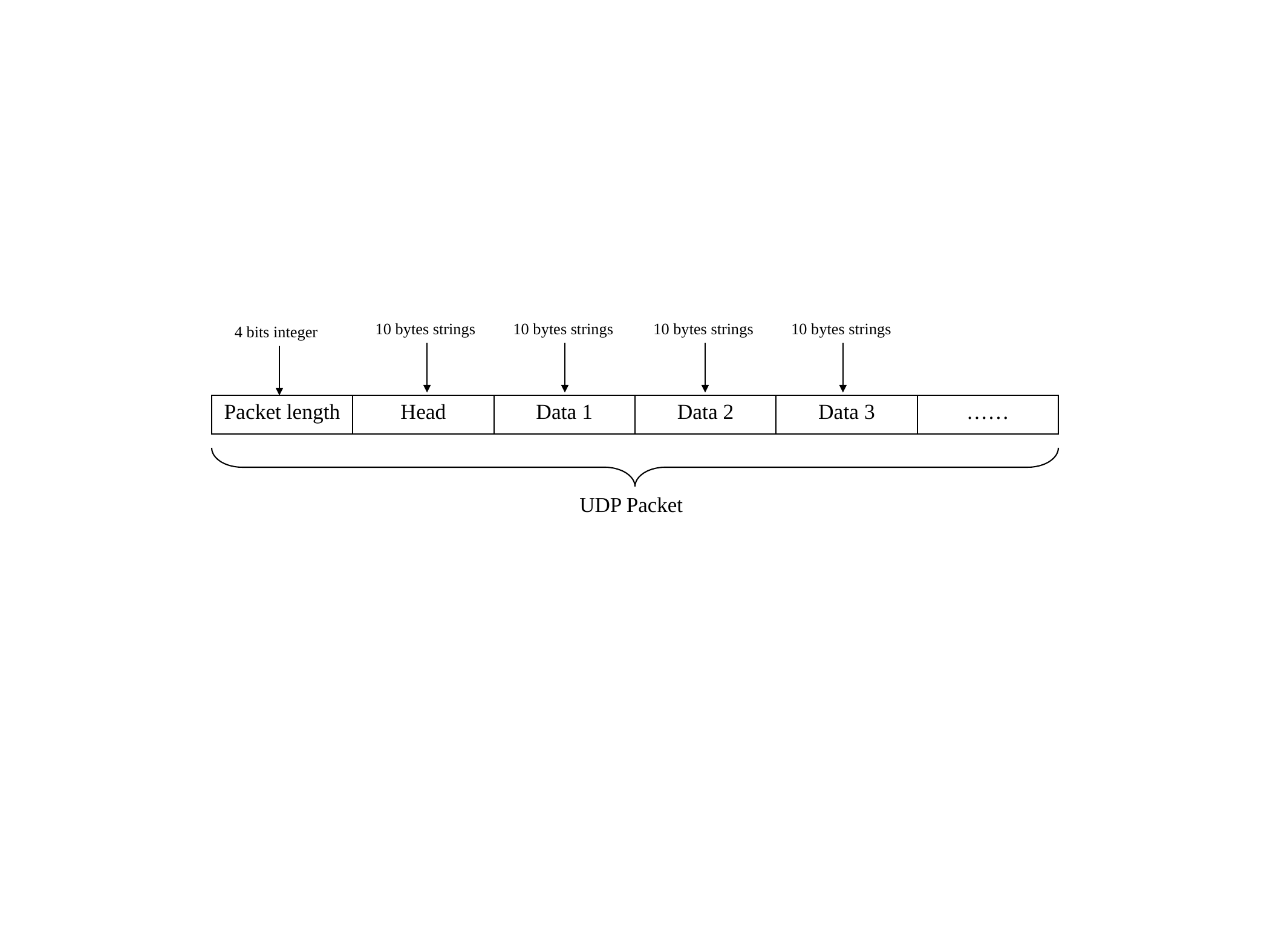

10 bytes strings
10 bytes strings
10 bytes strings
10 bytes strings
4 bits integer
| Packet length | Head | Data 1 | Data 2 | Data 3 | …… |
| --- | --- | --- | --- | --- | --- |
UDP Packet